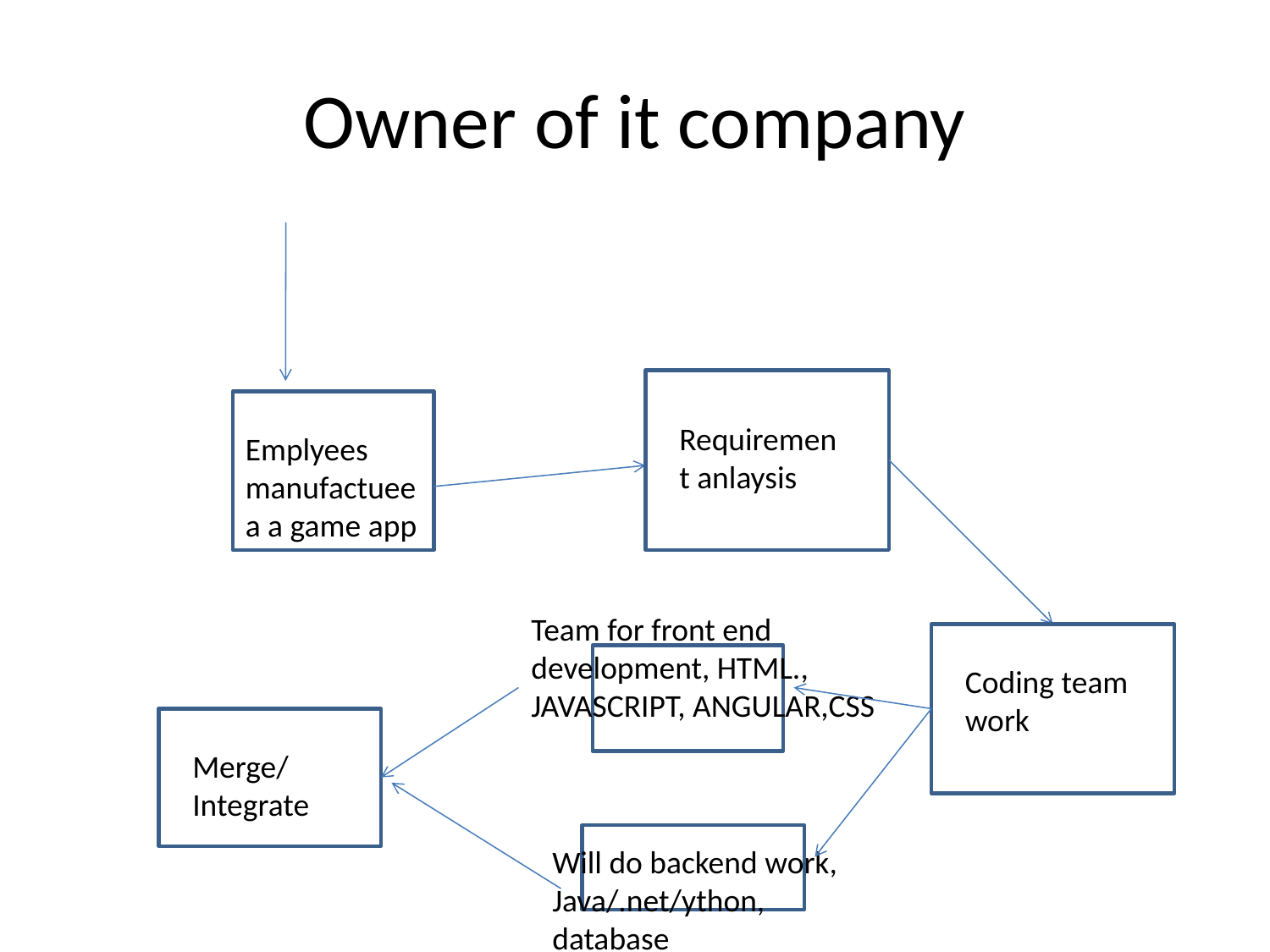

# Owner of it company

Requirement anlaysis
Emplyees  manufactuee a a game app
Team for front end development, HTML., JAVASCRIPT, ANGULAR,CSS

Coding team work

Merge/Integrate

Will do backend work, Java/.net/ython, database